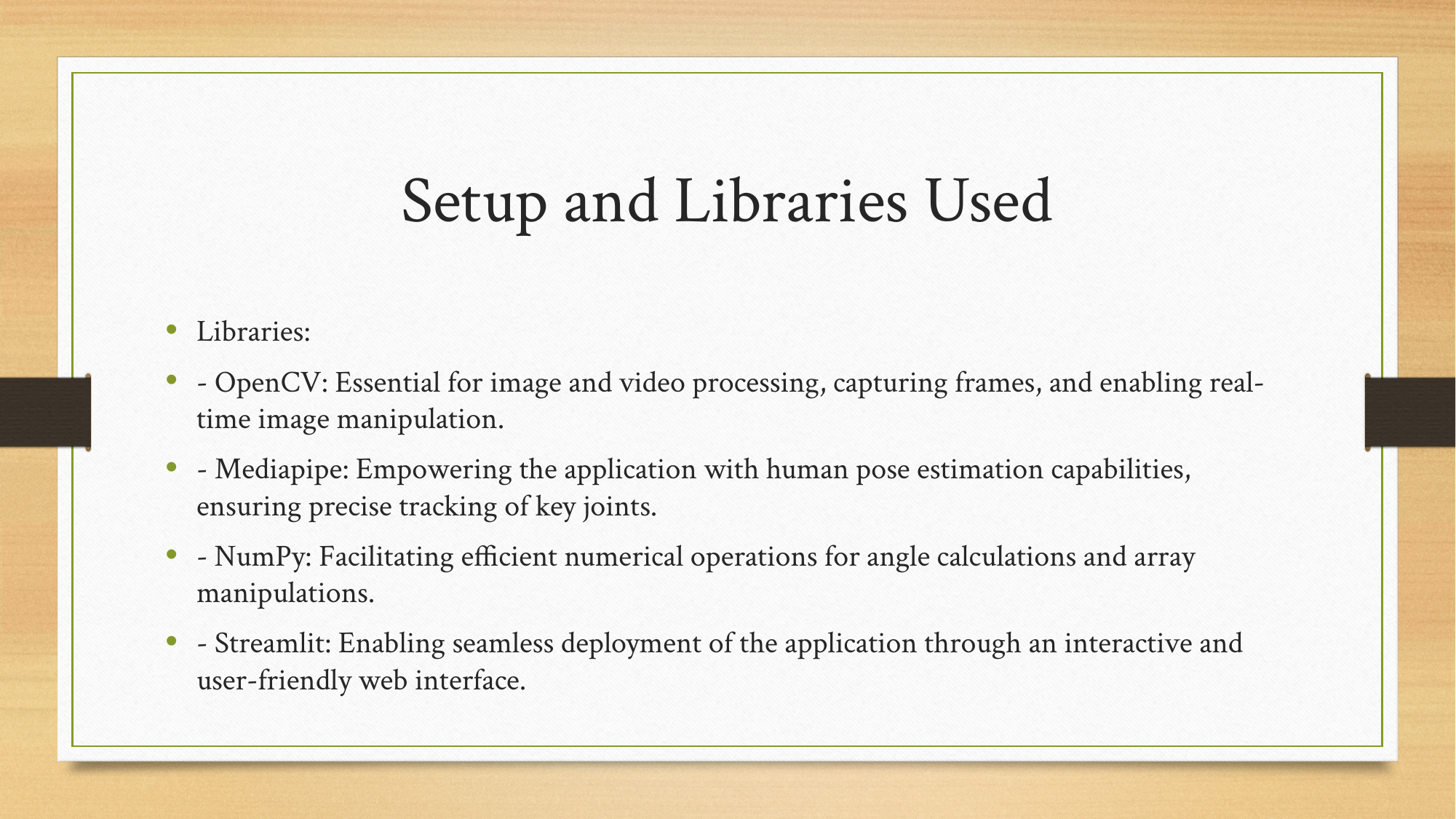

# Setup and Libraries Used
Libraries:
- OpenCV: Essential for image and video processing, capturing frames, and enabling real-time image manipulation.
- Mediapipe: Empowering the application with human pose estimation capabilities, ensuring precise tracking of key joints.
- NumPy: Facilitating efficient numerical operations for angle calculations and array manipulations.
- Streamlit: Enabling seamless deployment of the application through an interactive and user-friendly web interface.